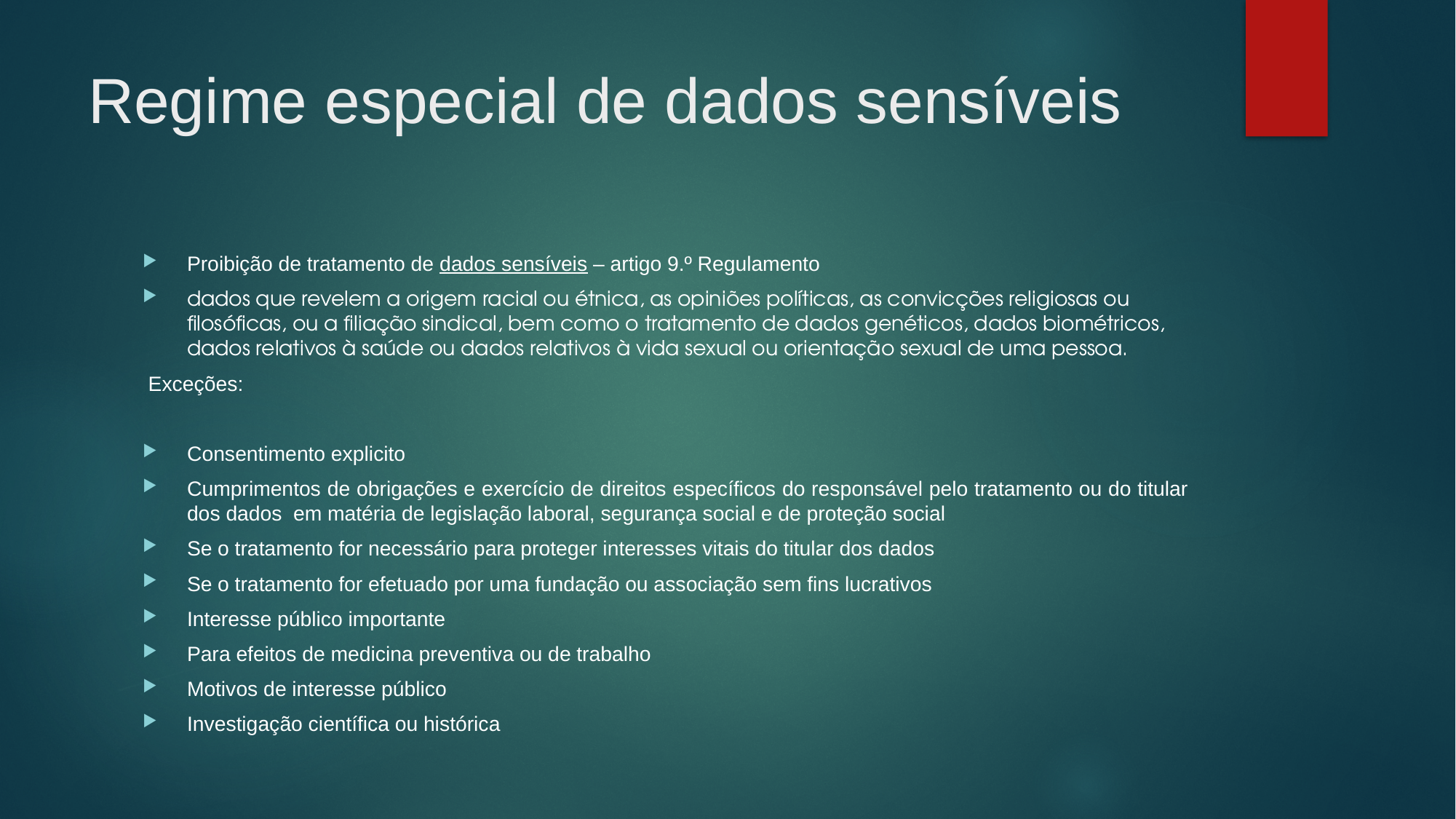

# Regime especial de dados sensíveis
Proibição de tratamento de dados sensíveis – artigo 9.º Regulamento
dados que revelem a origem racial ou étnica, as opiniões políticas, as convicções religiosas ou filosóficas, ou a filiação sindical, bem como o tratamento de dados genéticos, dados biométricos, dados relativos à saúde ou dados relativos à vida sexual ou orientação sexual de uma pessoa.
 Exceções:

Consentimento explicito
Cumprimentos de obrigações e exercício de direitos específicos do responsável pelo tratamento ou do titular dos dados  em matéria de legislação laboral, segurança social e de proteção social
Se o tratamento for necessário para proteger interesses vitais do titular dos dados
Se o tratamento for efetuado por uma fundação ou associação sem fins lucrativos
Interesse público importante
Para efeitos de medicina preventiva ou de trabalho
Motivos de interesse público
Investigação científica ou histórica